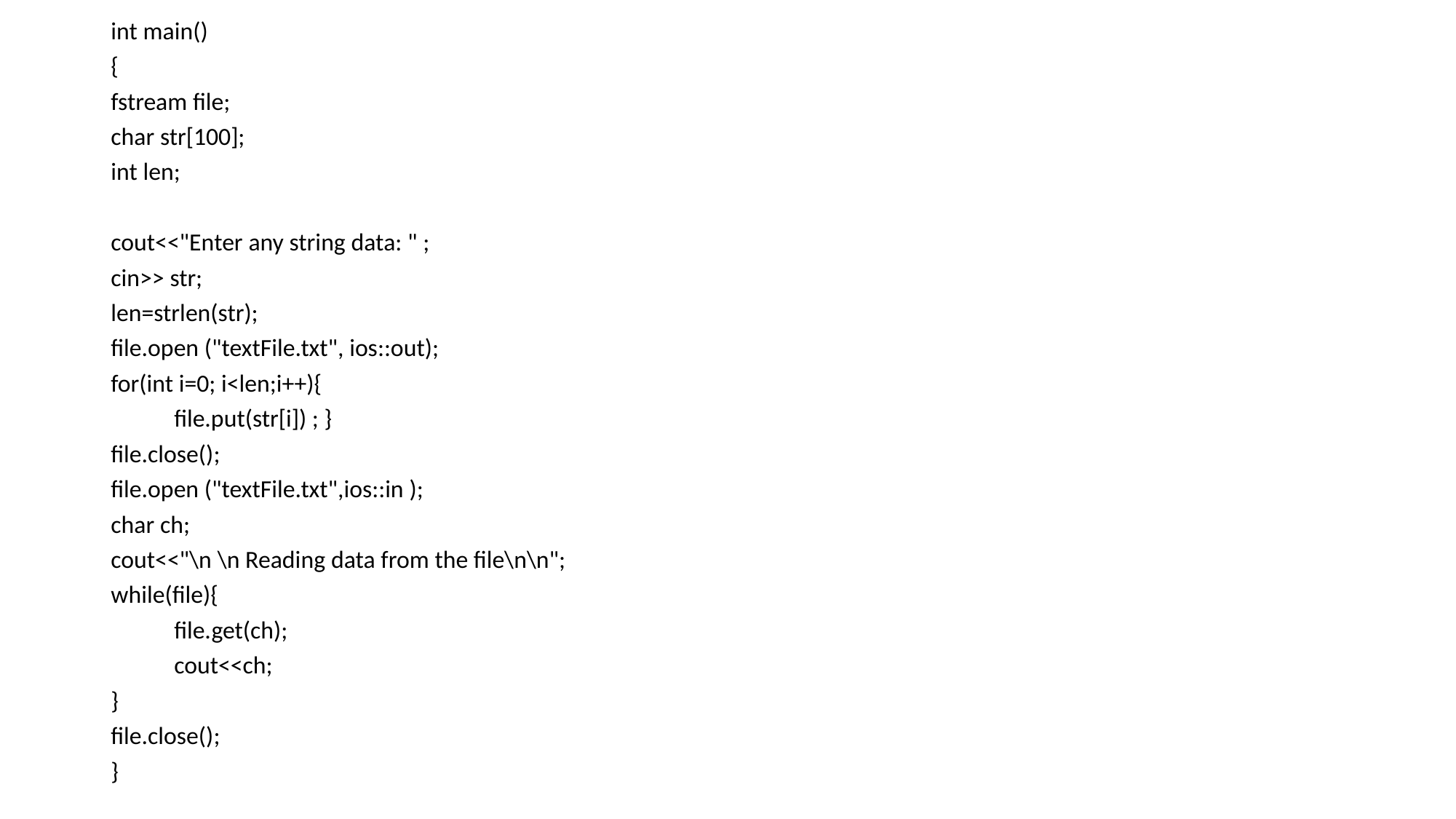

int main()
{
fstream file;
char str[100];
int len;

cout<<"Enter any string data: " ;
cin>> str;
len=strlen(str);
file.open ("textFile.txt", ios::out);
for(int i=0; i<len;i++){
	file.put(str[i]) ; }
file.close();
file.open ("textFile.txt",ios::in );
char ch;
cout<<"\n \n Reading data from the file\n\n";
while(file){
	file.get(ch);
 	cout<<ch;
}
file.close();
}